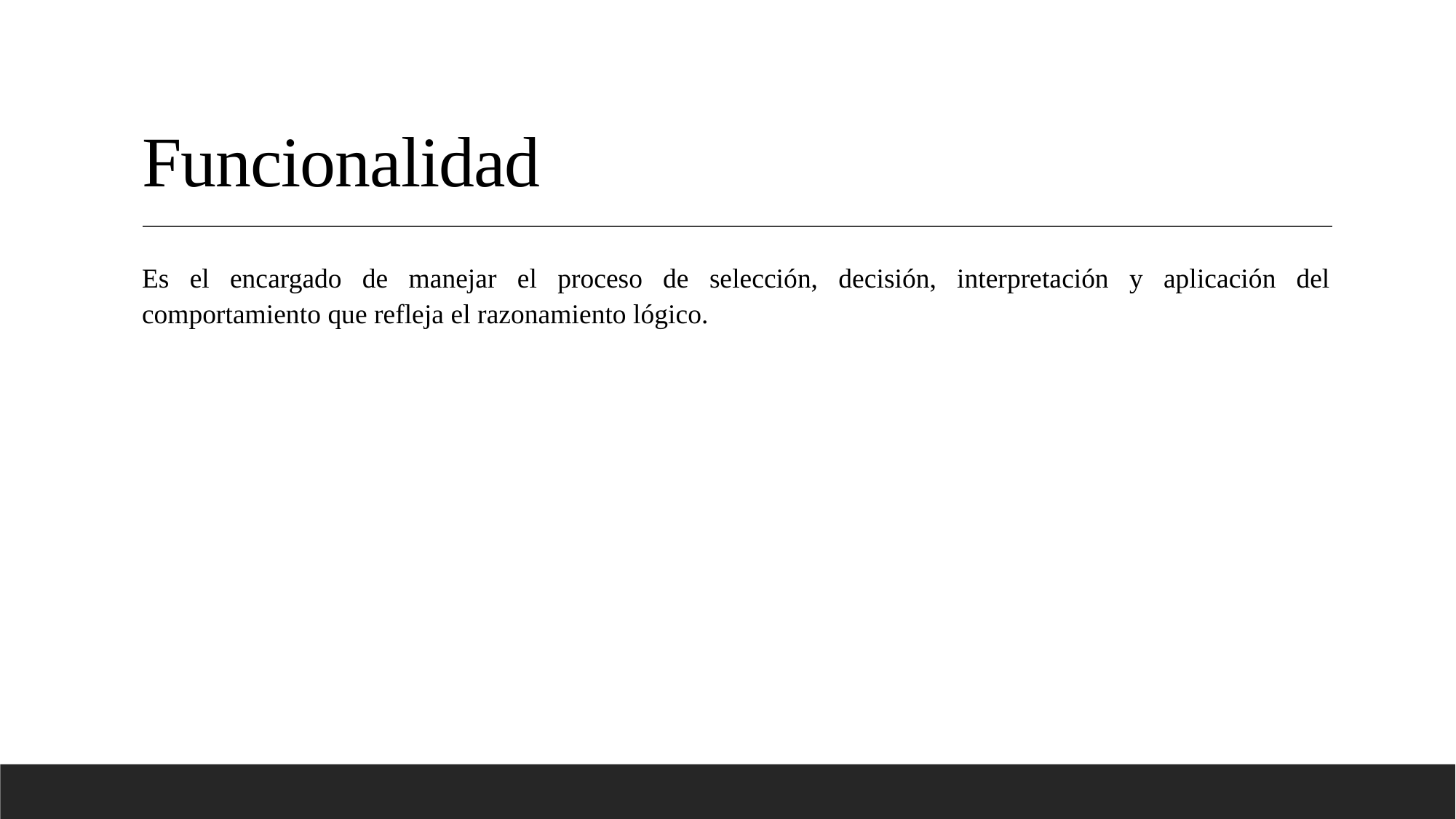

# Funcionalidad
Es el encargado de manejar el proceso de selección, decisión, interpretación y aplicación del comportamiento que refleja el razonamiento lógico.